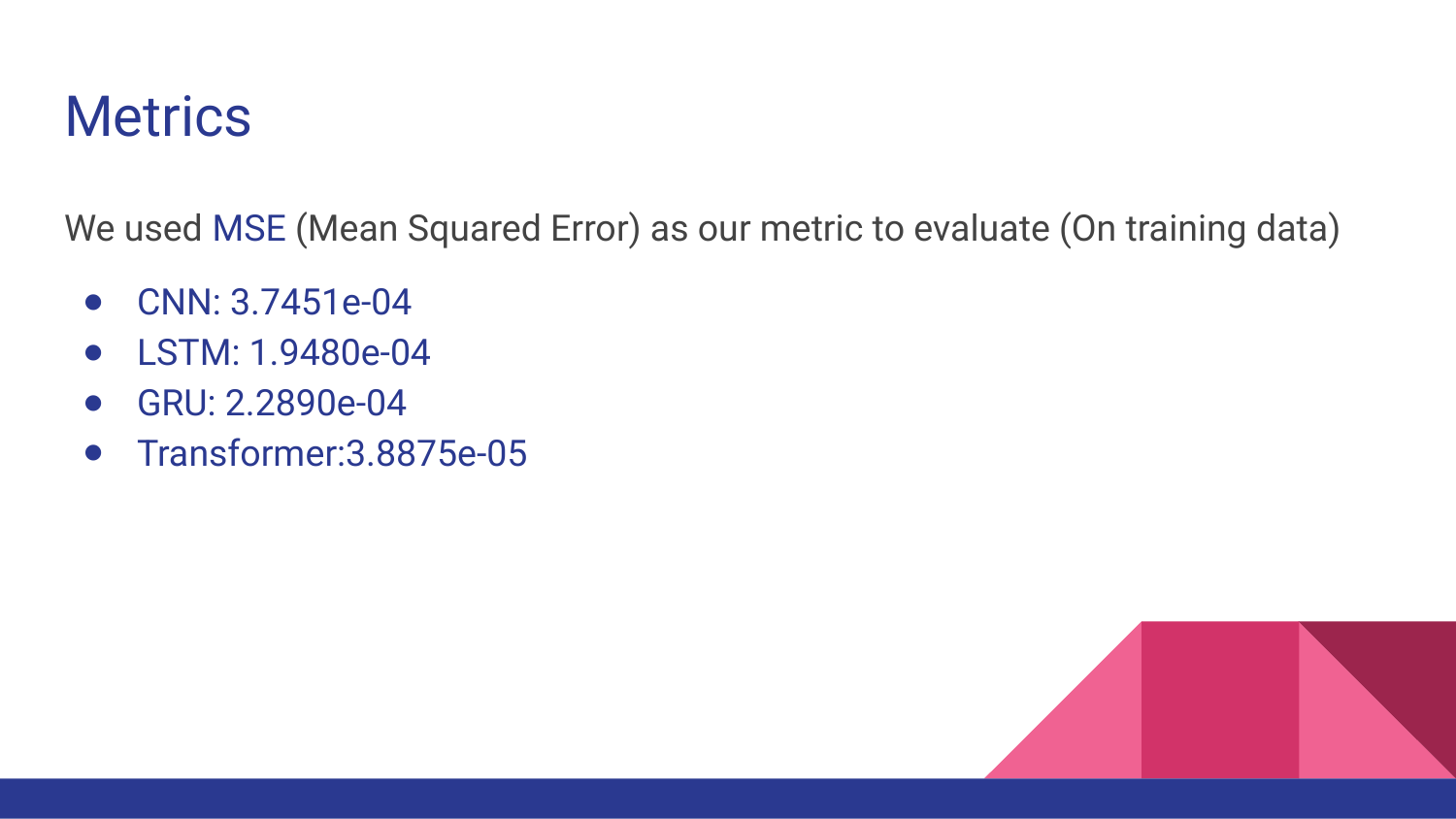

# Metrics
We used MSE (Mean Squared Error) as our metric to evaluate (On training data)
CNN: 3.7451e-04
LSTM: 1.9480e-04
GRU: 2.2890e-04
Transformer:3.8875e-05